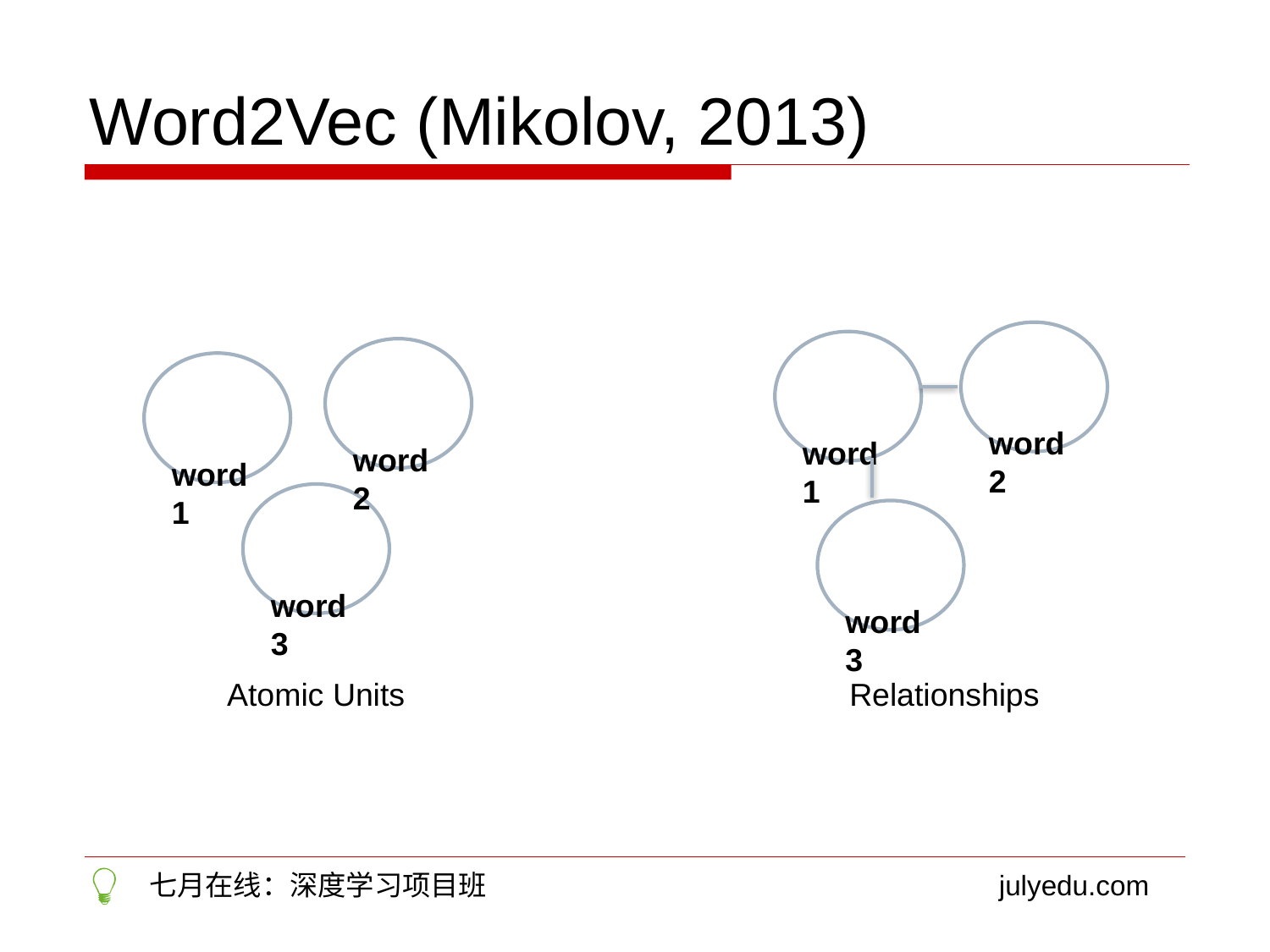

Word2Vec (Mikolov, 2013)

  word2

  word1

  word2

  word1

  word3

  word3
Atomic Units
Relationships